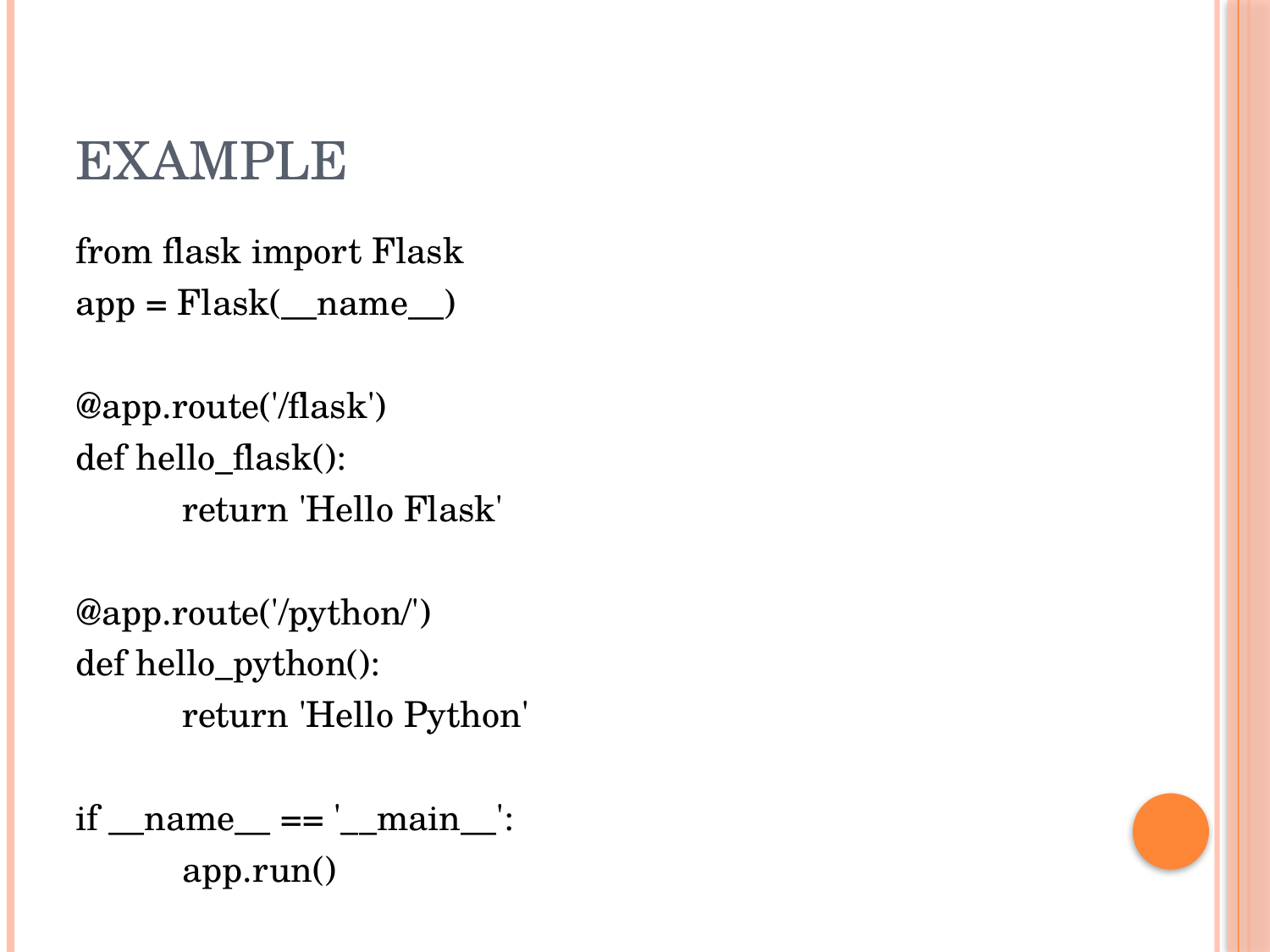

# Example
from flask import Flask
app = Flask(__name__)

@app.route('/flask')
def hello_flask():
	return 'Hello Flask'

@app.route('/python/')
def hello_python():
	return 'Hello Python'

if __name__ == '__main__':
	app.run()